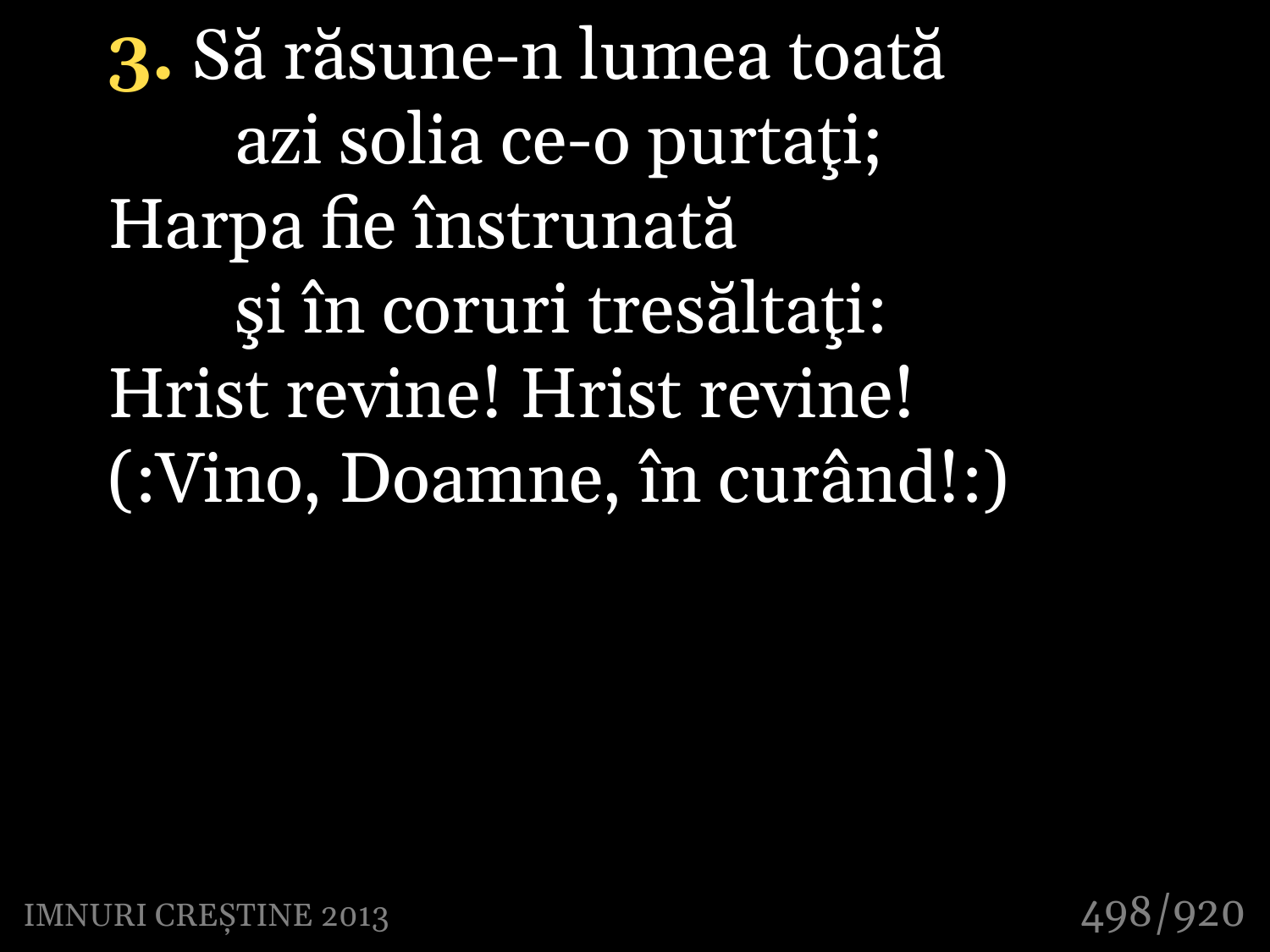

3. Să răsune-n lumea toată
	azi solia ce-o purtaţi;
Harpa fie înstrunată
	şi în coruri tresăltaţi:
Hrist revine! Hrist revine!
(:Vino, Doamne, în curând!:)
498/920
IMNURI CREȘTINE 2013